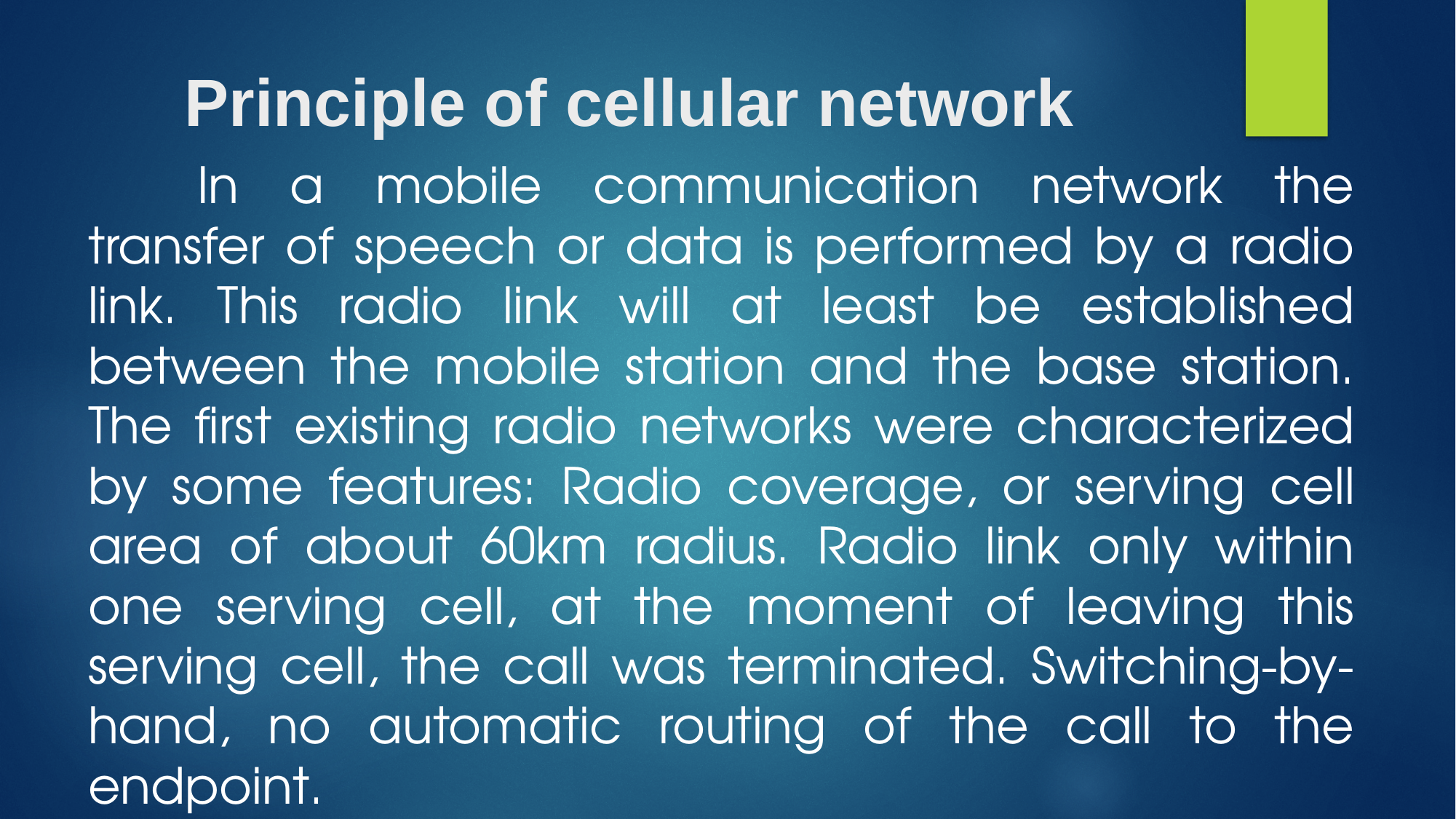

# Principle of cellular network
	In a mobile communication network the transfer of speech or data is performed by a radio link. This radio link will at least be established between the mobile station and the base station. The first existing radio networks were characterized by some features: Radio coverage, or serving cell area of about 60km radius. Radio link only within one serving cell, at the moment of leaving this serving cell, the call was terminated. Switching-by-hand, no automatic routing of the call to the endpoint.